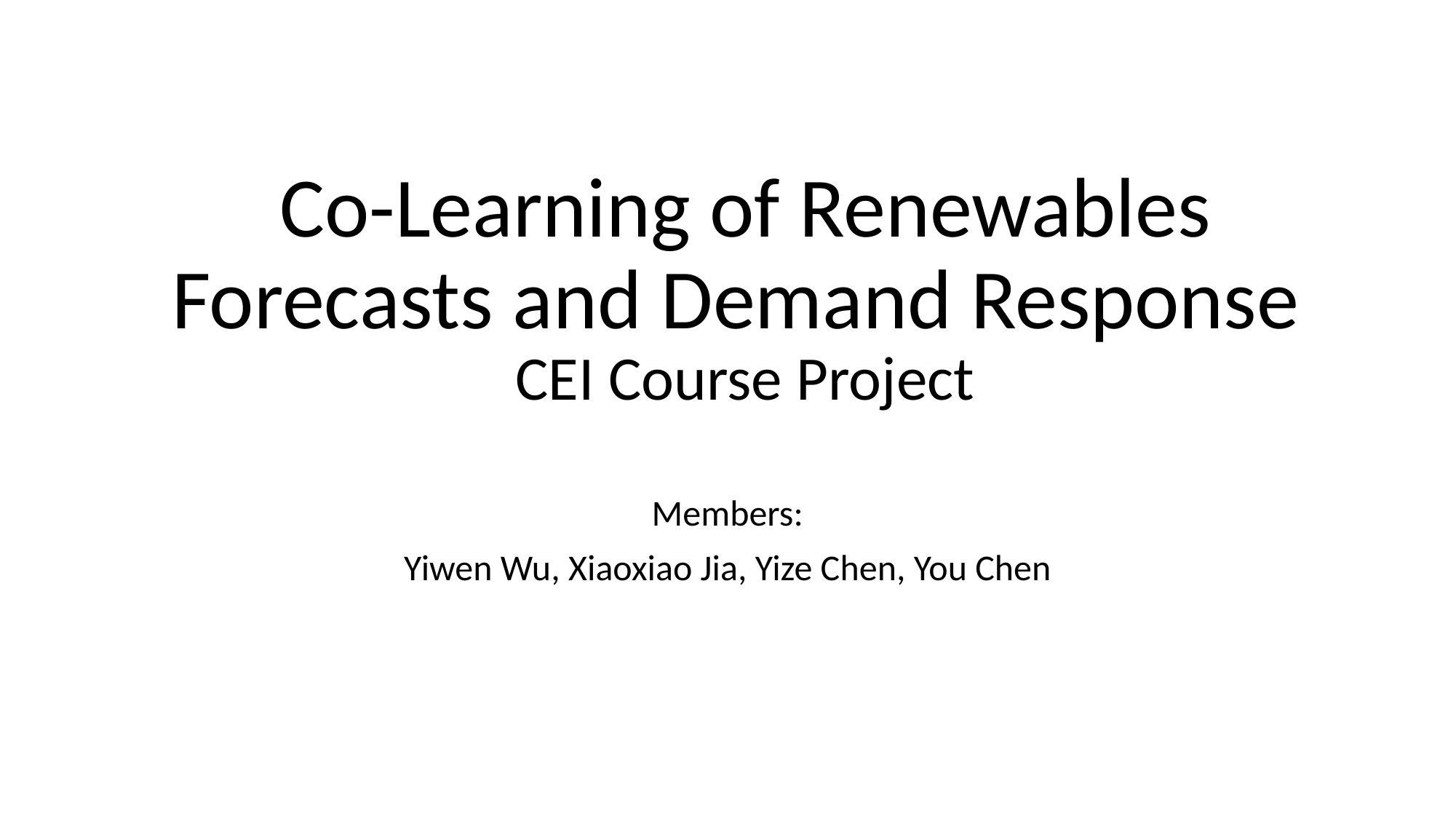

# Co-Learning of Renewables Forecasts and Demand Response CEI Course Project

Members:
Yiwen Wu, Xiaoxiao Jia, Yize Chen, You Chen